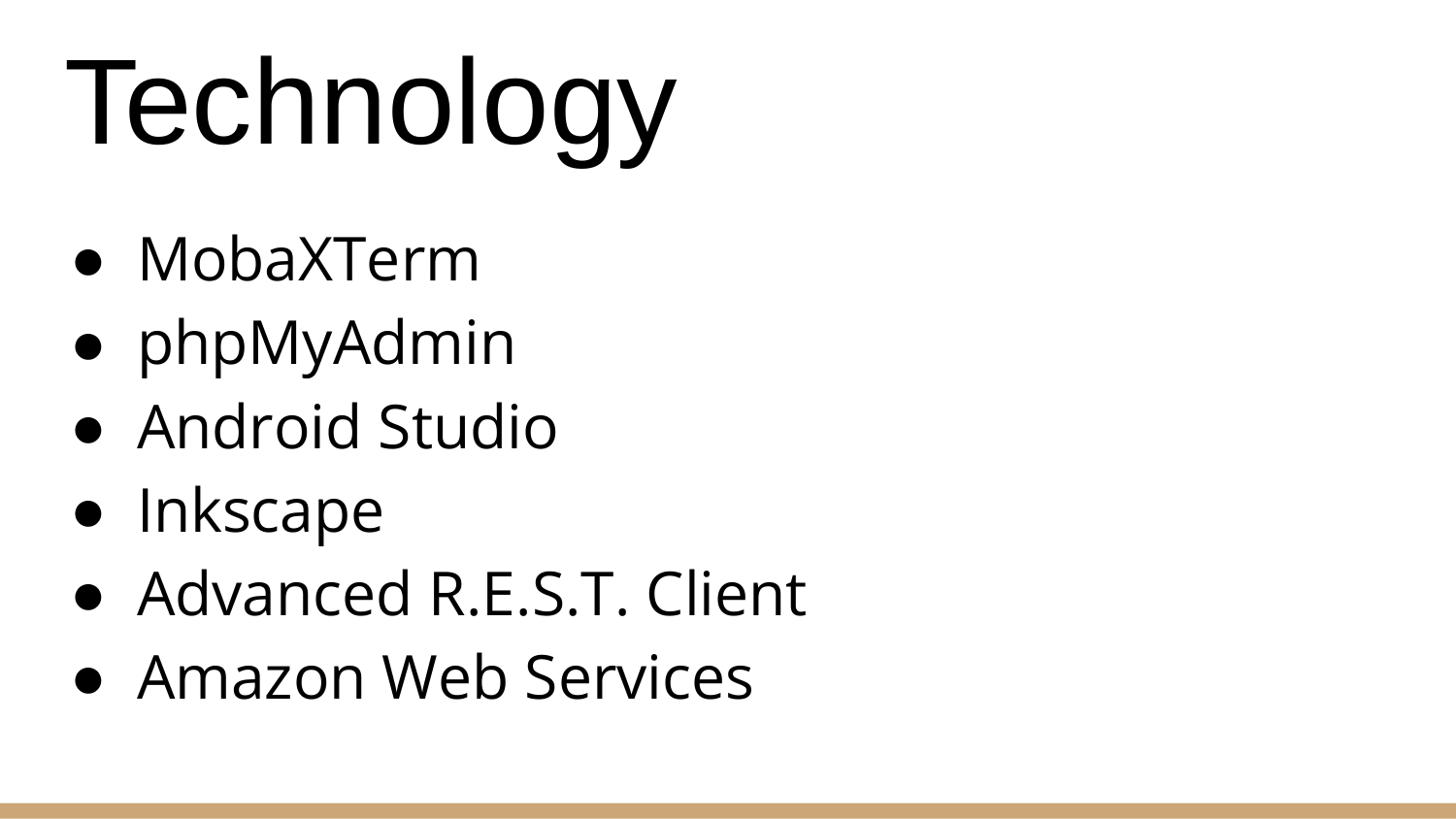

# Technology
MobaXTerm
phpMyAdmin
Android Studio
Inkscape
Advanced R.E.S.T. Client
Amazon Web Services